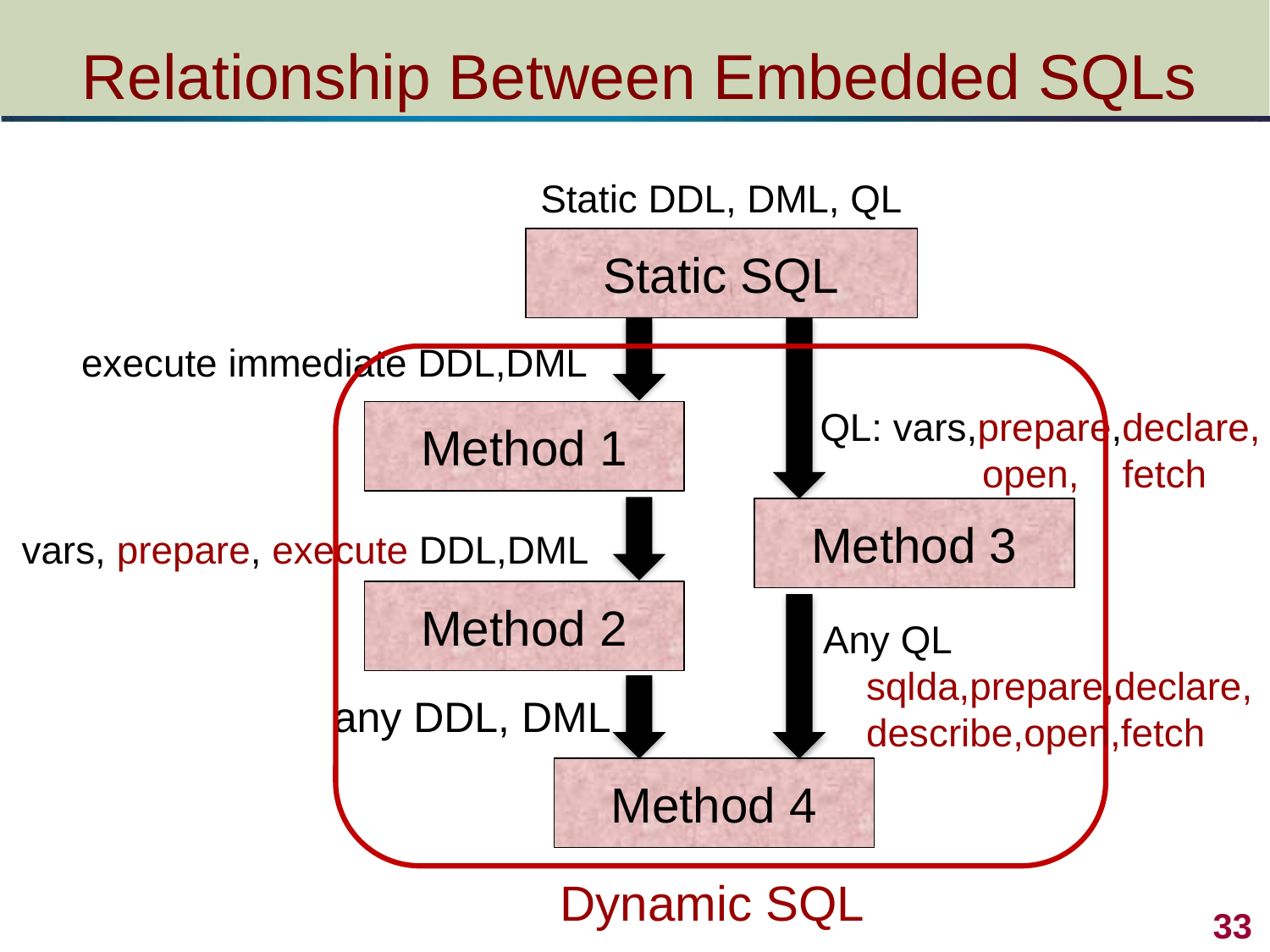

# Relationship Between Embedded SQLs
Static DDL, DML, QL
Static SQL

execute immediate DDL,DML

QL: vars,prepare,declare,
               open,    fetch
Method 1

Method 3
vars, prepare, execute DDL,DML
Method 2

Any QL
    sqlda,prepare,declare,
    describe,open,fetch

any DDL, DML
Method 4
Dynamic SQL
 33